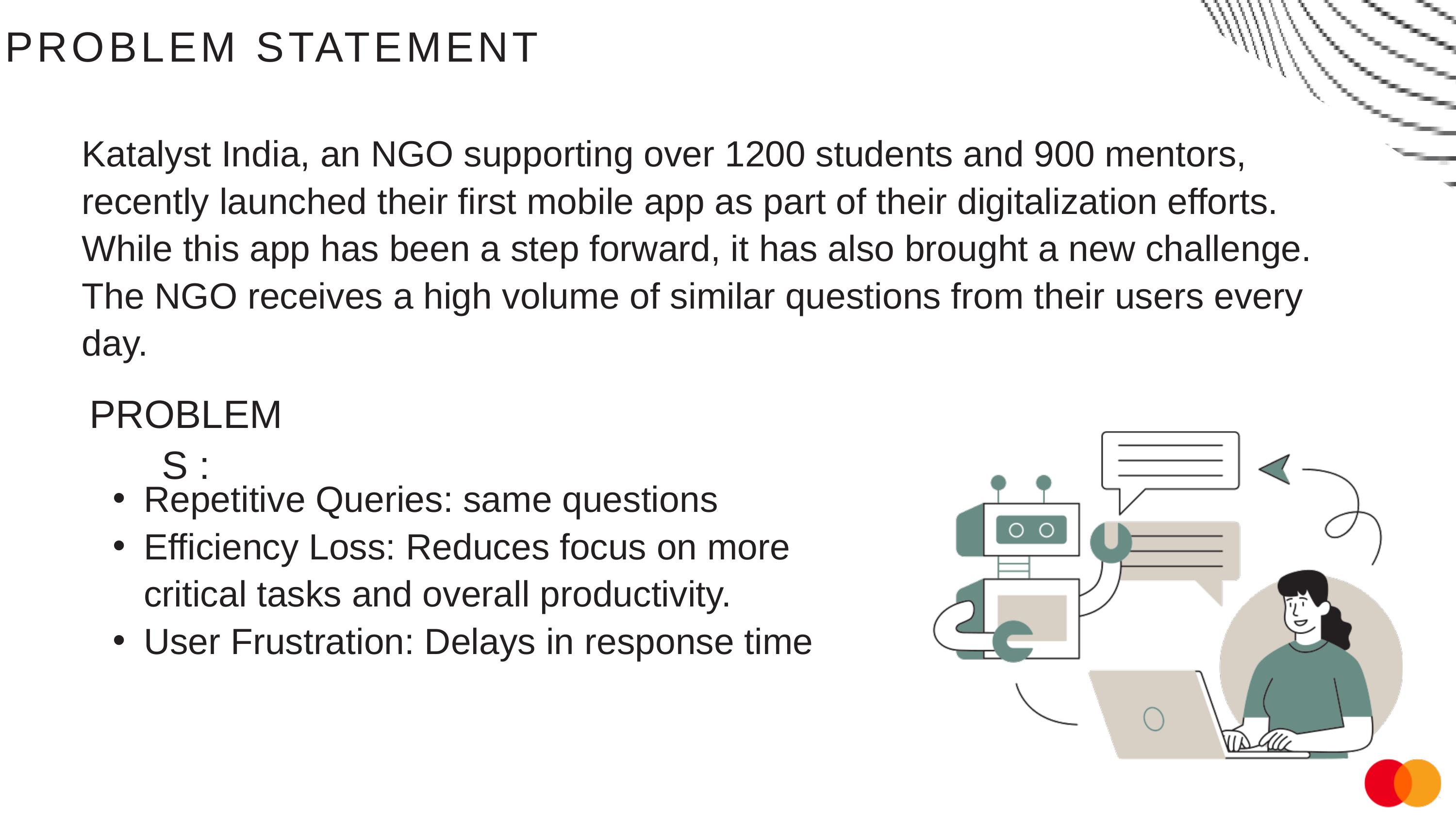

PROBLEM STATEMENT
Katalyst India, an NGO supporting over 1200 students and 900 mentors, recently launched their first mobile app as part of their digitalization efforts. While this app has been a step forward, it has also brought a new challenge. The NGO receives a high volume of similar questions from their users every day.
PROBLEMS :

Repetitive Queries: same questions
Efficiency Loss: Reduces focus on more critical tasks and overall productivity.
User Frustration: Delays in response time